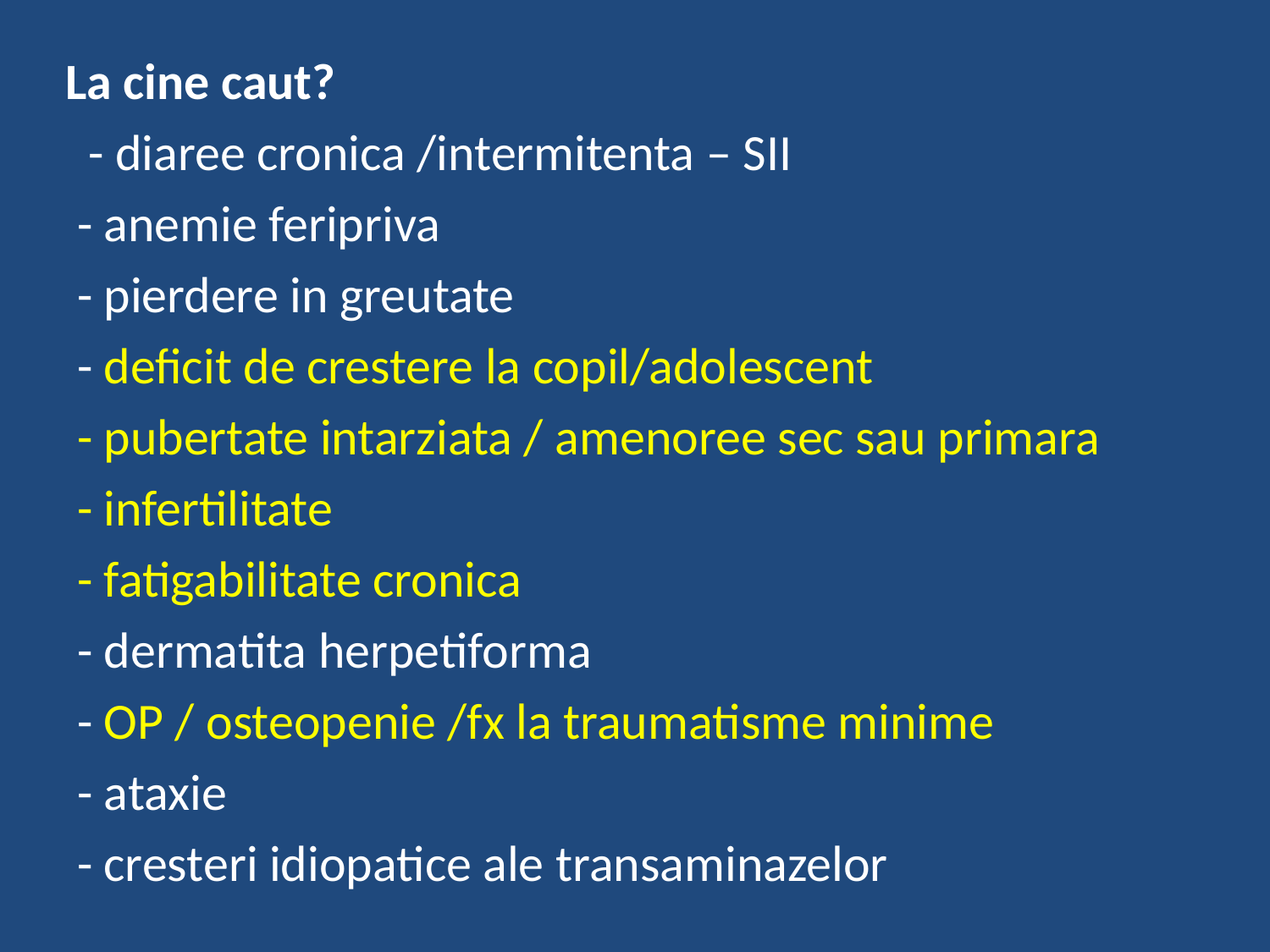

La cine caut?
  - diaree cronica /intermitenta – SII
 - anemie feripriva
 - pierdere in greutate
 - deficit de crestere la copil/adolescent
 - pubertate intarziata / amenoree sec sau primara
 - infertilitate
 - fatigabilitate cronica
 - dermatita herpetiforma
 - OP / osteopenie /fx la traumatisme minime
 - ataxie
 - cresteri idiopatice ale transaminazelor